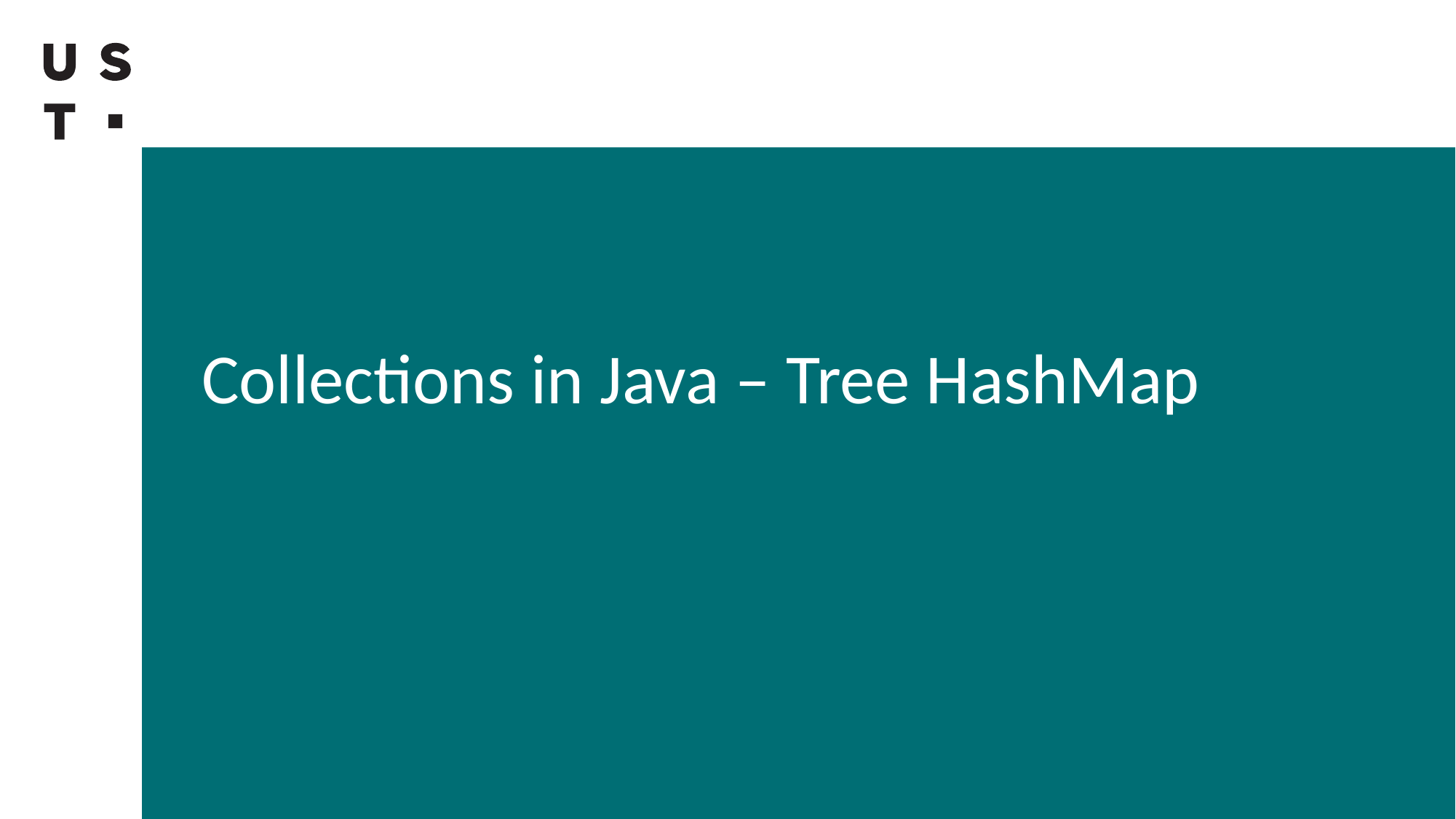

# Collections in Java – Tree HashMap